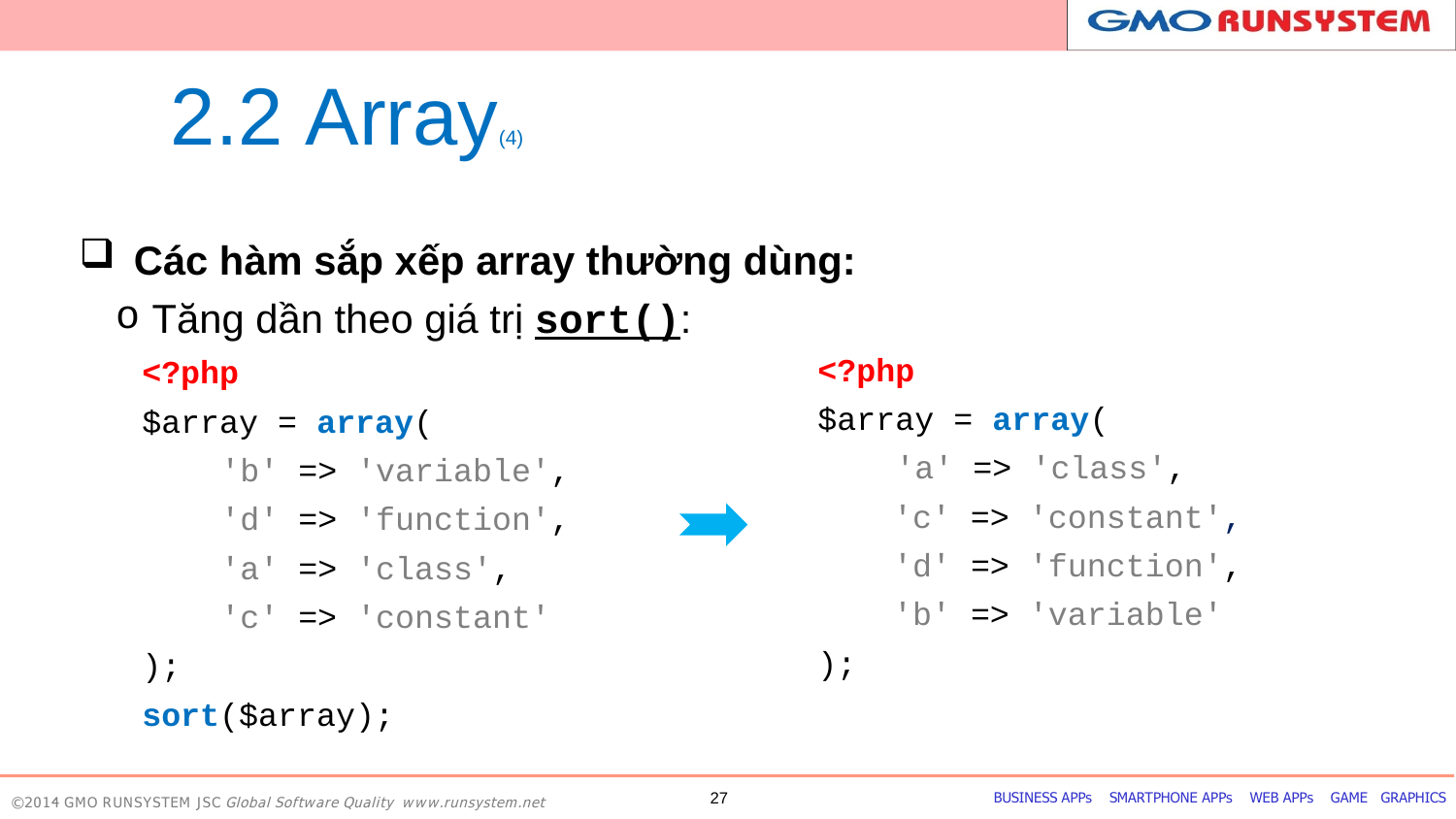

# 2.2 Array(4)
Các hàm sắp xếp array thường dùng:
Tăng dần theo giá trị sort():
<?php
$array = array(
    'b' => 'variable',
    'd' => 'function',
    'a' => 'class',
    'c' => 'constant'
);
sort($array);

<?php
$array = array(
    'a' => 'class',
  'c' => 'constant',
  'd' => 'function',
  'b' => 'variable'
);